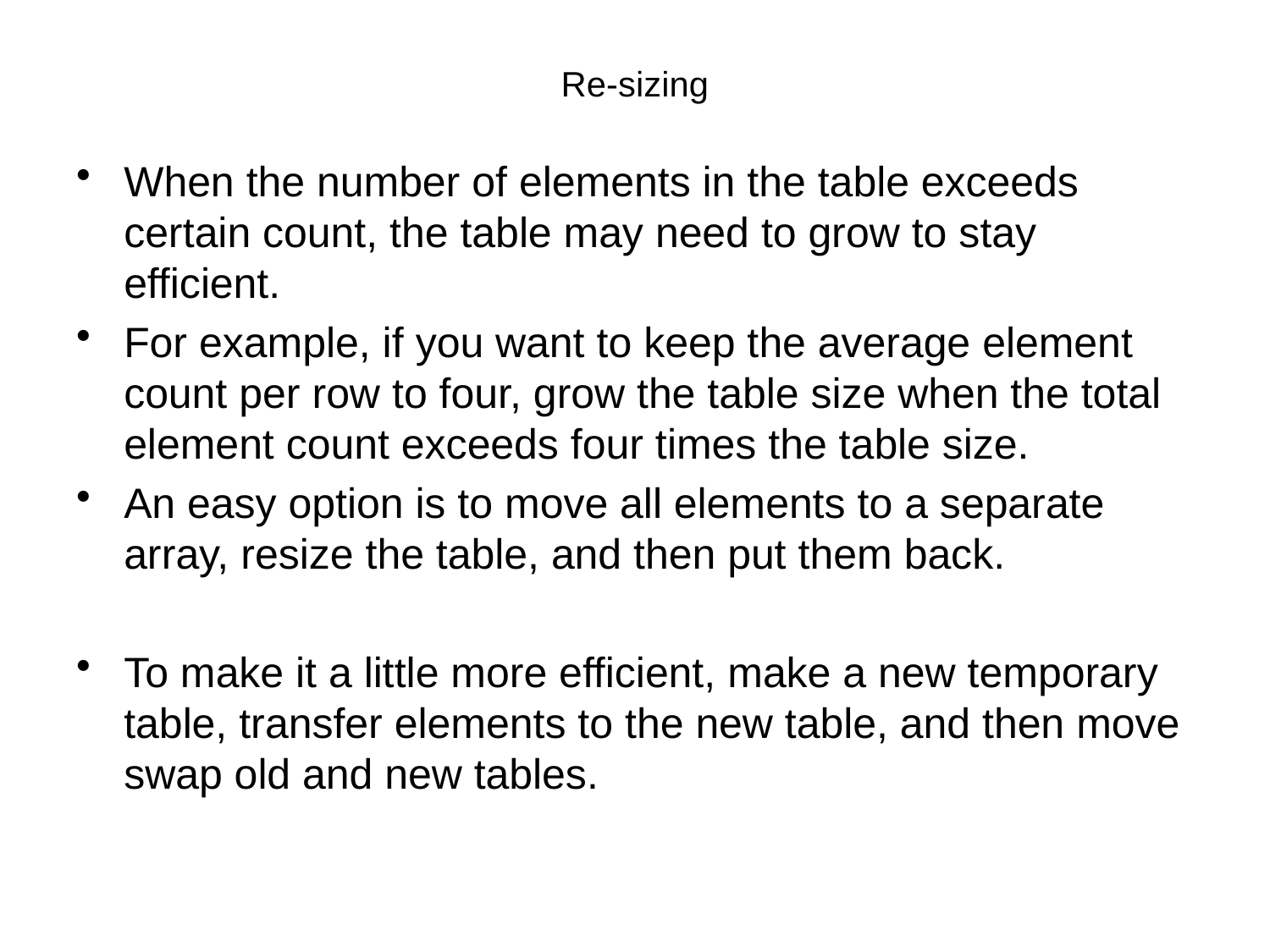

# Re-sizing
When the number of elements in the table exceeds certain count, the table may need to grow to stay efficient.
For example, if you want to keep the average element count per row to four, grow the table size when the total element count exceeds four times the table size.
An easy option is to move all elements to a separate array, resize the table, and then put them back.

To make it a little more efficient, make a new temporary table, transfer elements to the new table, and then move swap old and new tables.